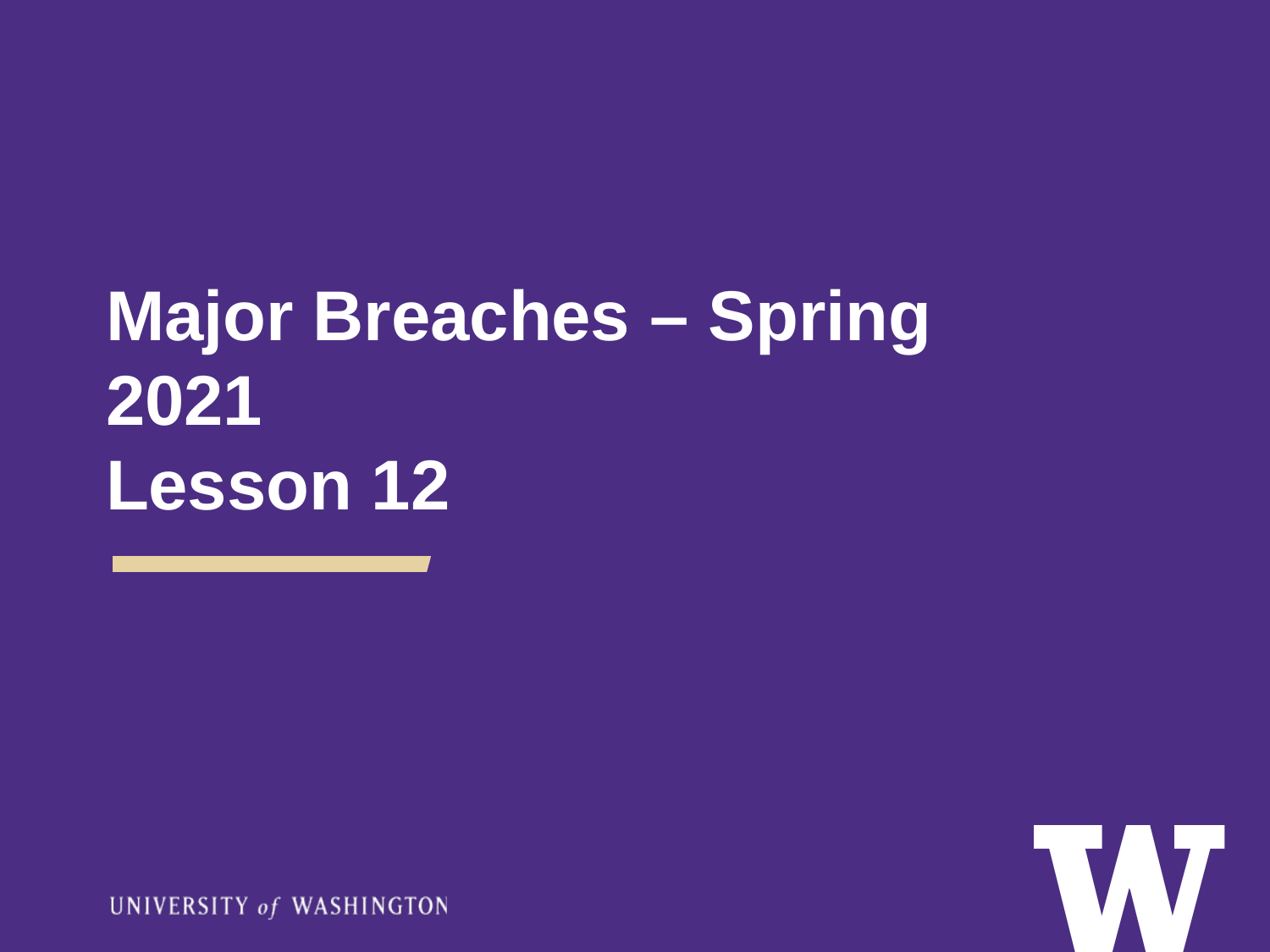

# Major Breaches – Spring 2021 Lesson 12